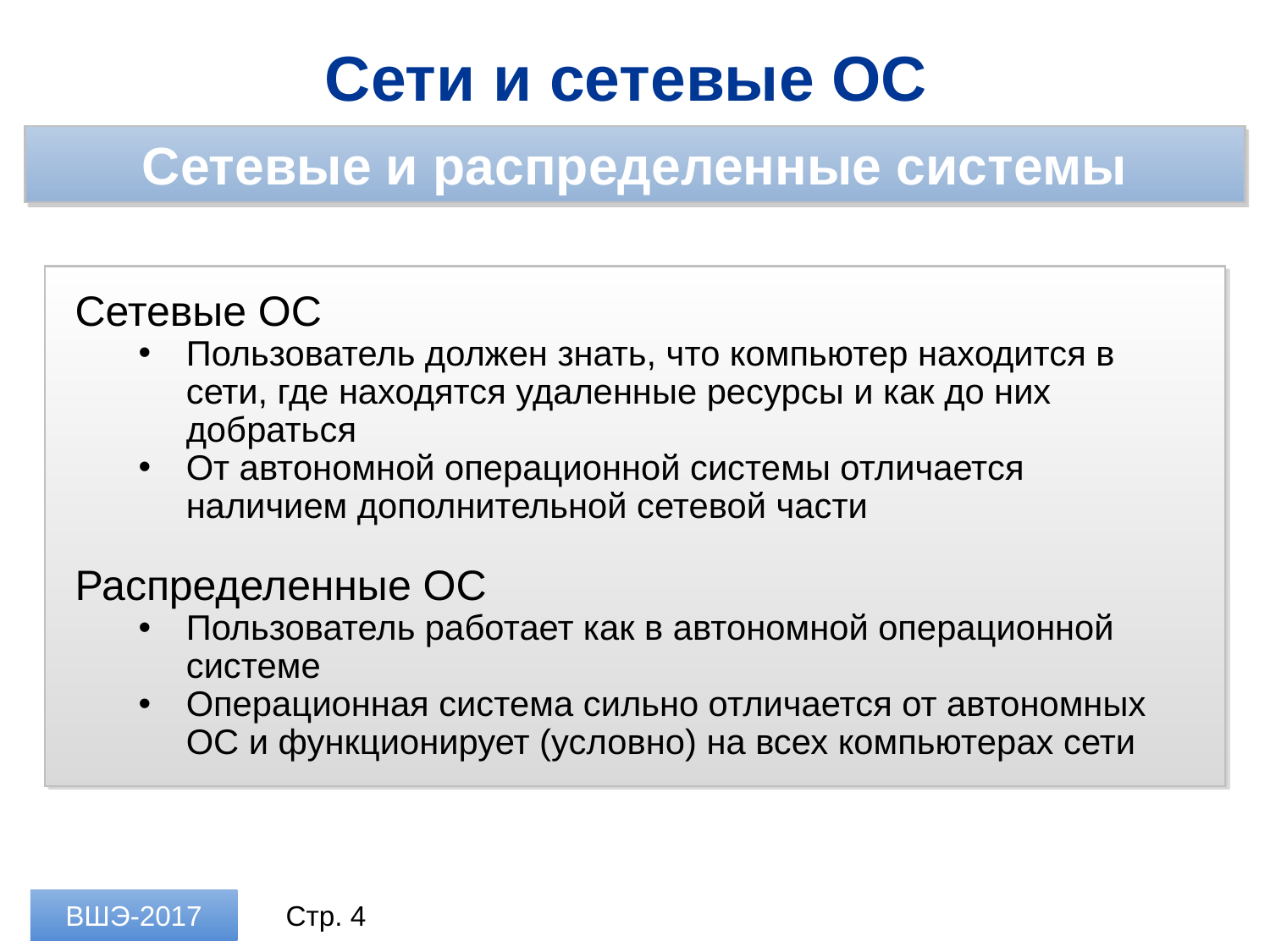

Сети и сетевые ОС
Сетевые и распределенные системы
Сетевые ОС
Пользователь должен знать, что компьютер находится в сети, где находятся удаленные ресурсы и как до них добраться
От автономной операционной системы отличается наличием дополнительной сетевой части

Распределенные ОС
Пользователь работает как в автономной операционной системе
Операционная система сильно отличается от автономных ОС и функционирует (условно) на всех компьютерах сети
ВШЭ-2017
Стр. 4